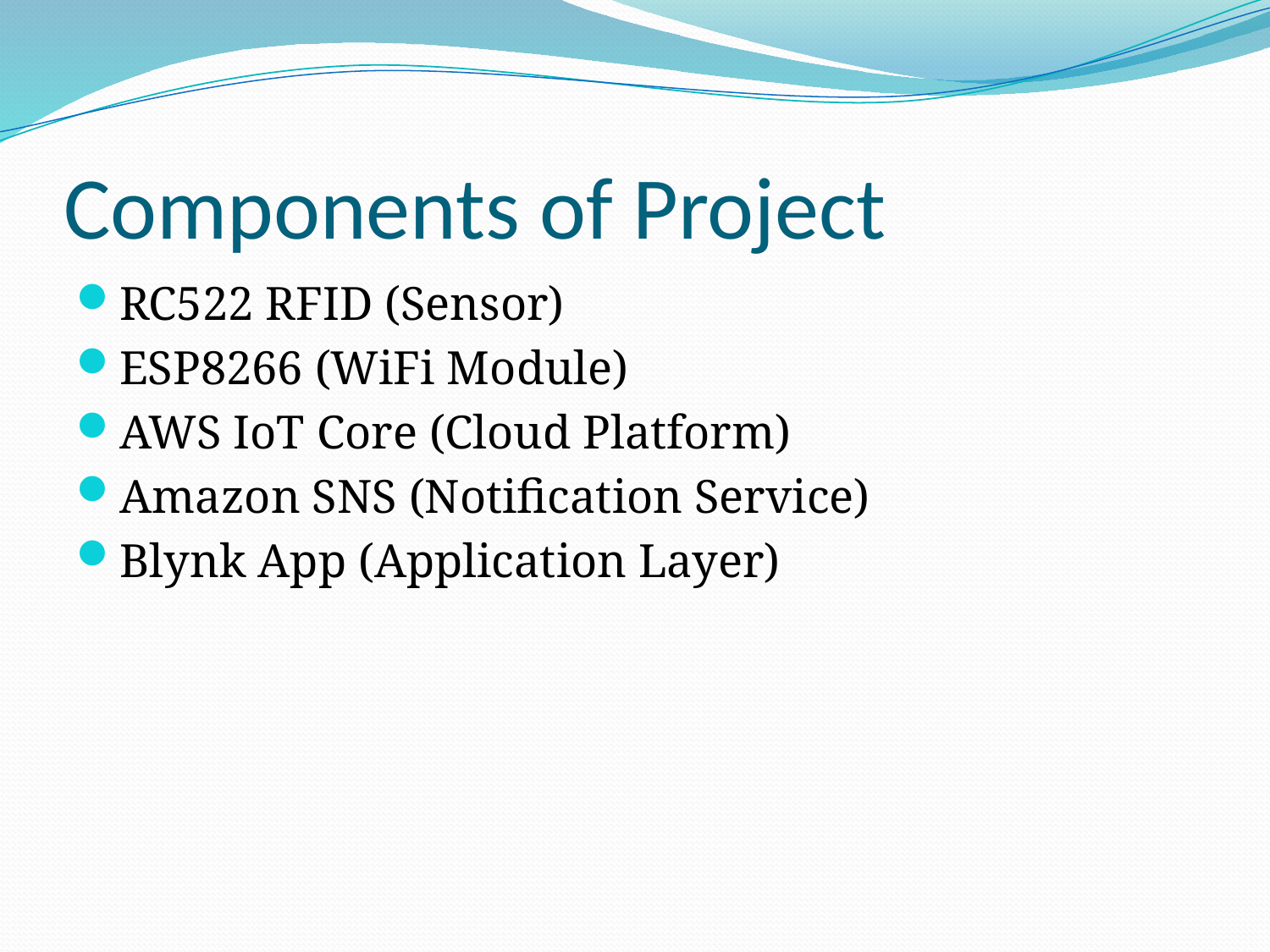

# Components of Project
RC522 RFID (Sensor)
ESP8266 (WiFi Module)
AWS IoT Core (Cloud Platform)
Amazon SNS (Notification Service)
Blynk App (Application Layer)